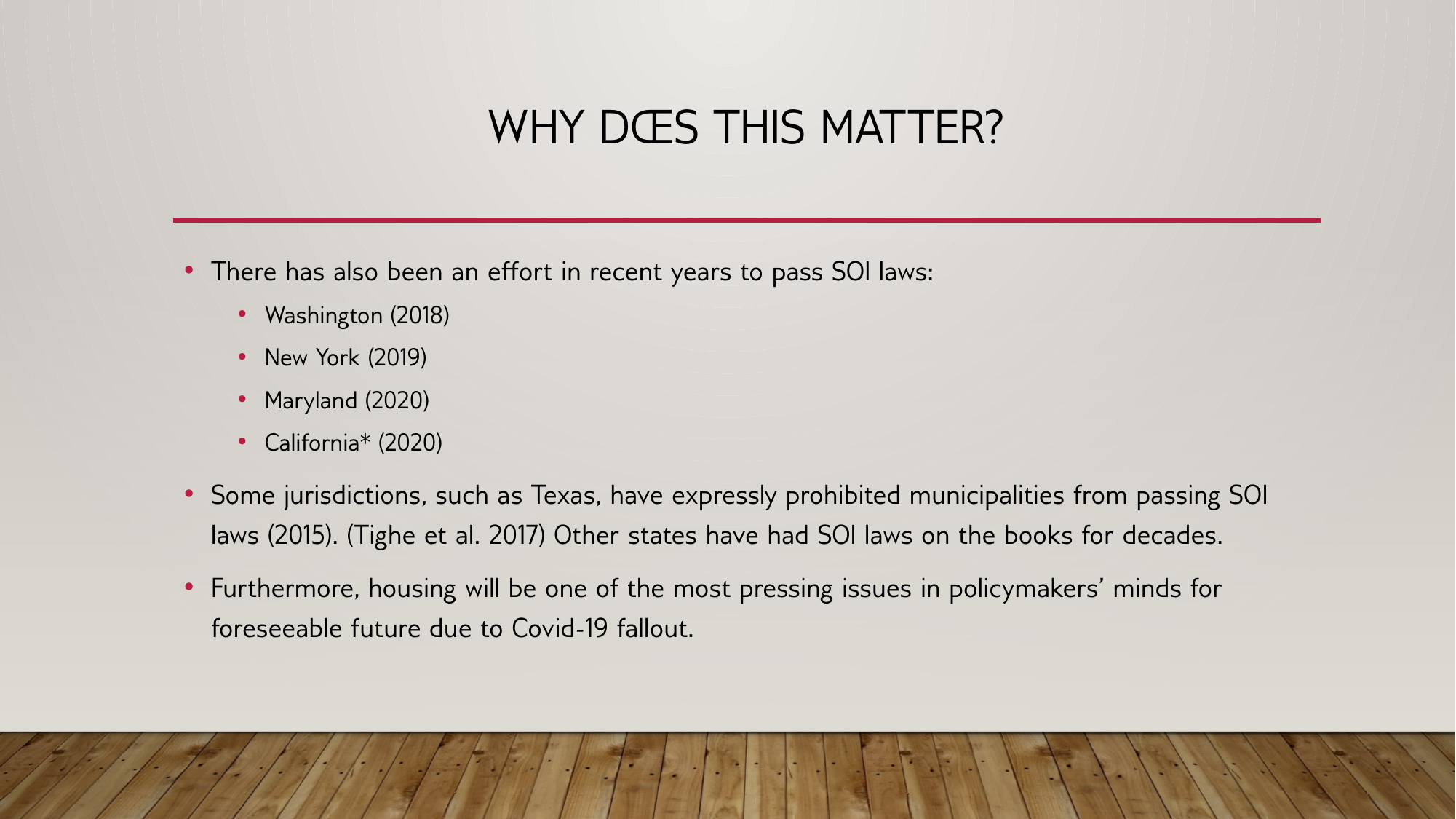

# Why does this matter?
There has also been an effort in recent years to pass SOI laws:
Washington (2018)
New York (2019)
Maryland (2020)
California* (2020)
Some jurisdictions, such as Texas, have expressly prohibited municipalities from passing SOI laws (2015). (Tighe et al. 2017) Other states have had SOI laws on the books for decades.
Furthermore, housing will be one of the most pressing issues in policymakers’ minds for foreseeable future due to Covid-19 fallout.